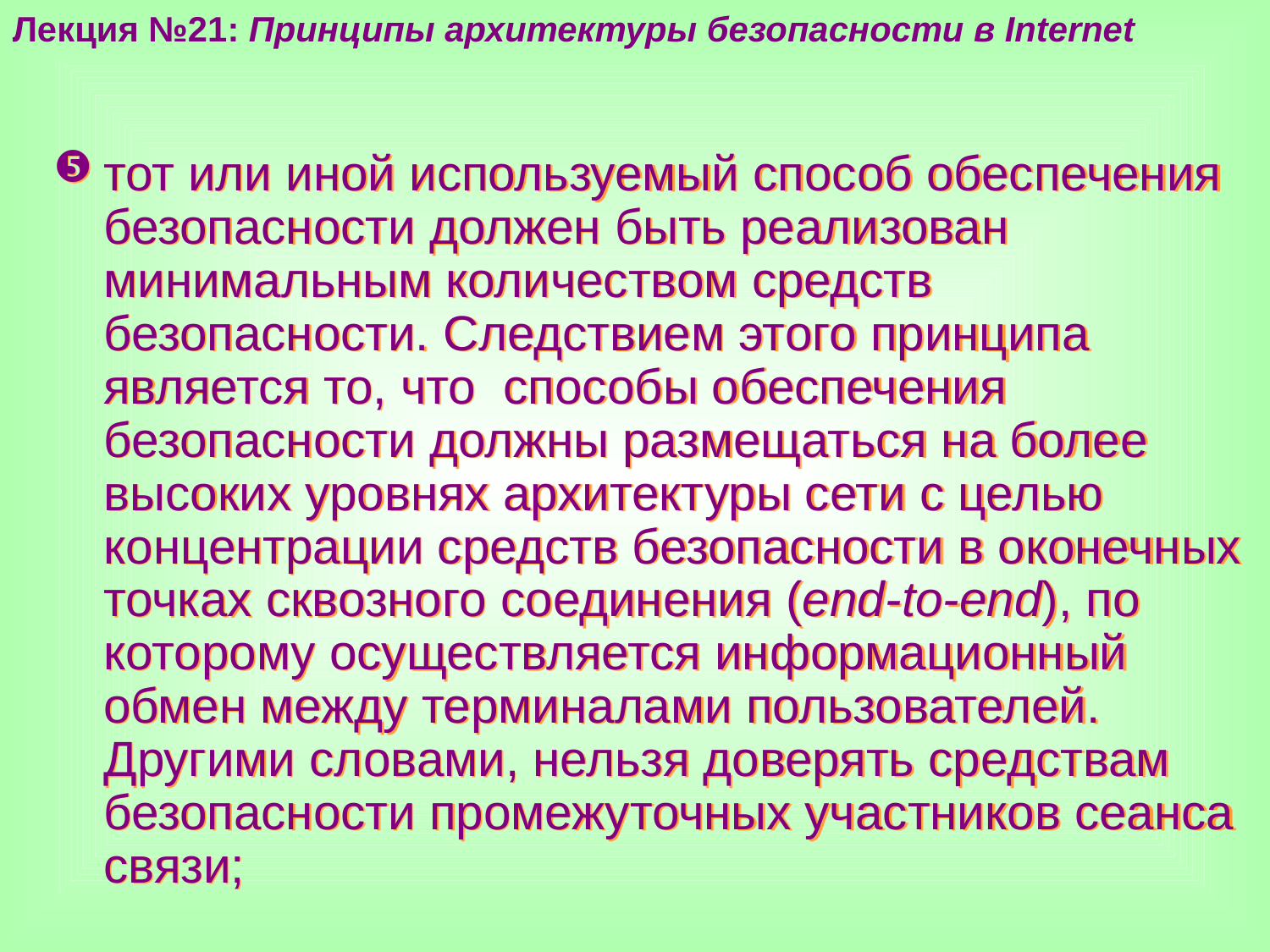

Лекция №21: Принципы архитектуры безопасности в Internet
тот или иной используемый способ обеспечения безопасности должен быть реализован минимальным количеством средств   безопасности. Следствием этого принципа является то, что  способы обеспечения безопасности должны размещаться на более высоких уровнях архитектуры сети с целью концентрации средств безопасности в оконечных точках сквозного соединения (end-to-end), по которому осуществляется информационный обмен между терминалами пользователей. Другими словами, нельзя доверять средствам безопасности промежуточных участников сеанса связи;